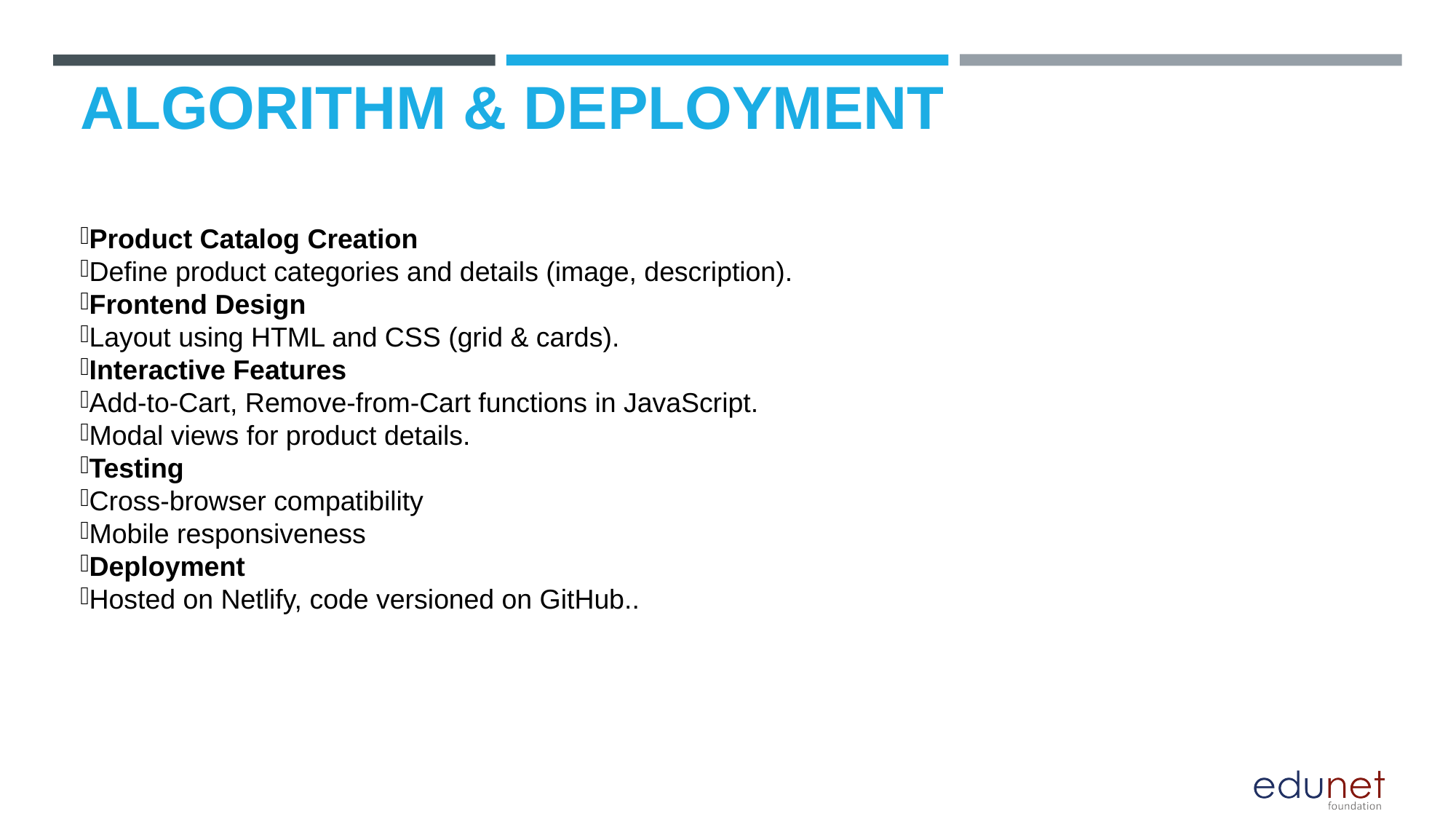

# Algorithm & Deployment
Product Catalog Creation
Define product categories and details (image, description).
Frontend Design
Layout using HTML and CSS (grid & cards).
Interactive Features
Add-to-Cart, Remove-from-Cart functions in JavaScript.
Modal views for product details.
Testing
Cross-browser compatibility
Mobile responsiveness
Deployment
Hosted on Netlify, code versioned on GitHub..